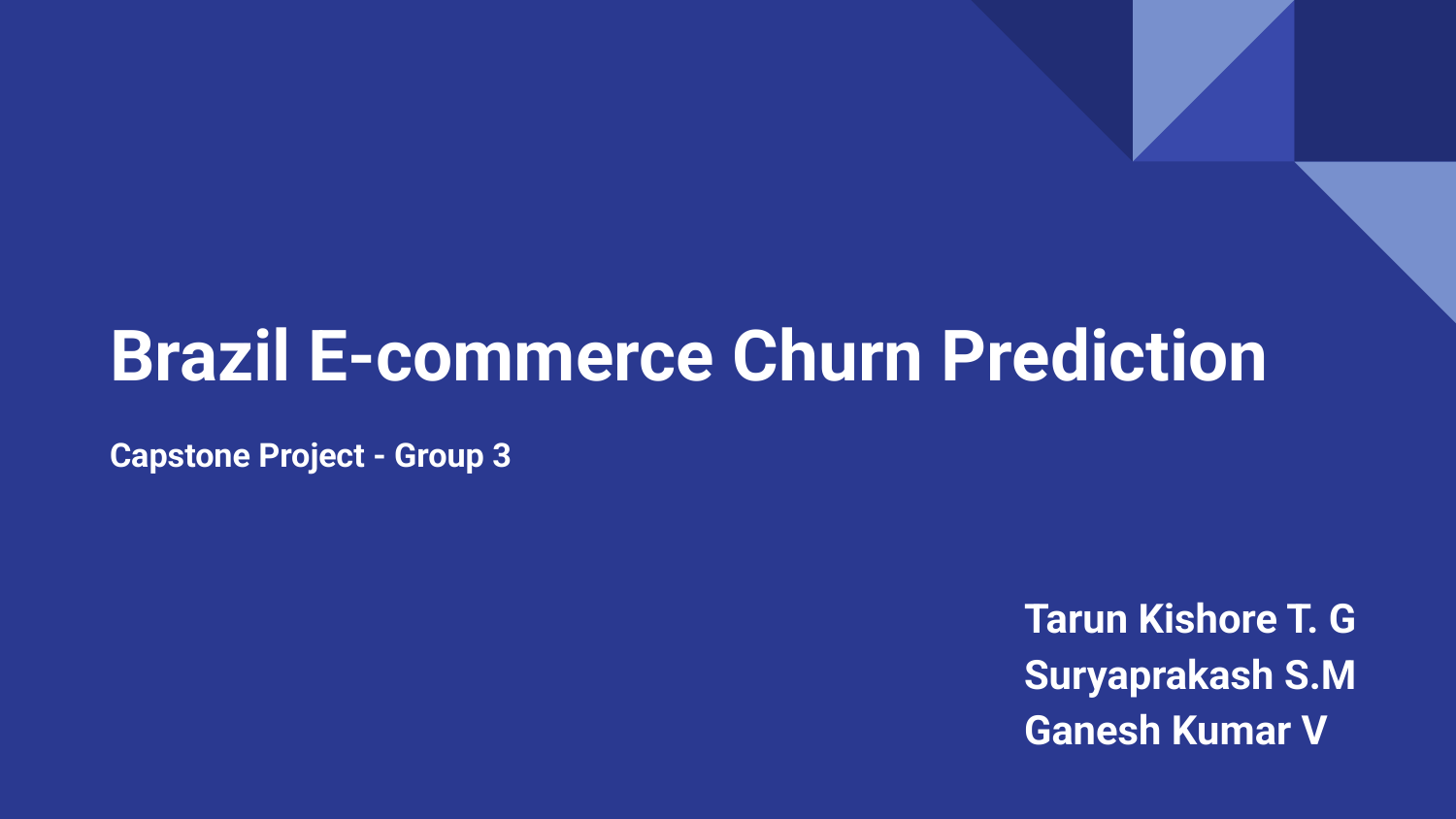

# Brazil E-commerce Churn Prediction
Capstone Project - Group 3
Tarun Kishore T. G
Suryaprakash S.M
Ganesh Kumar V